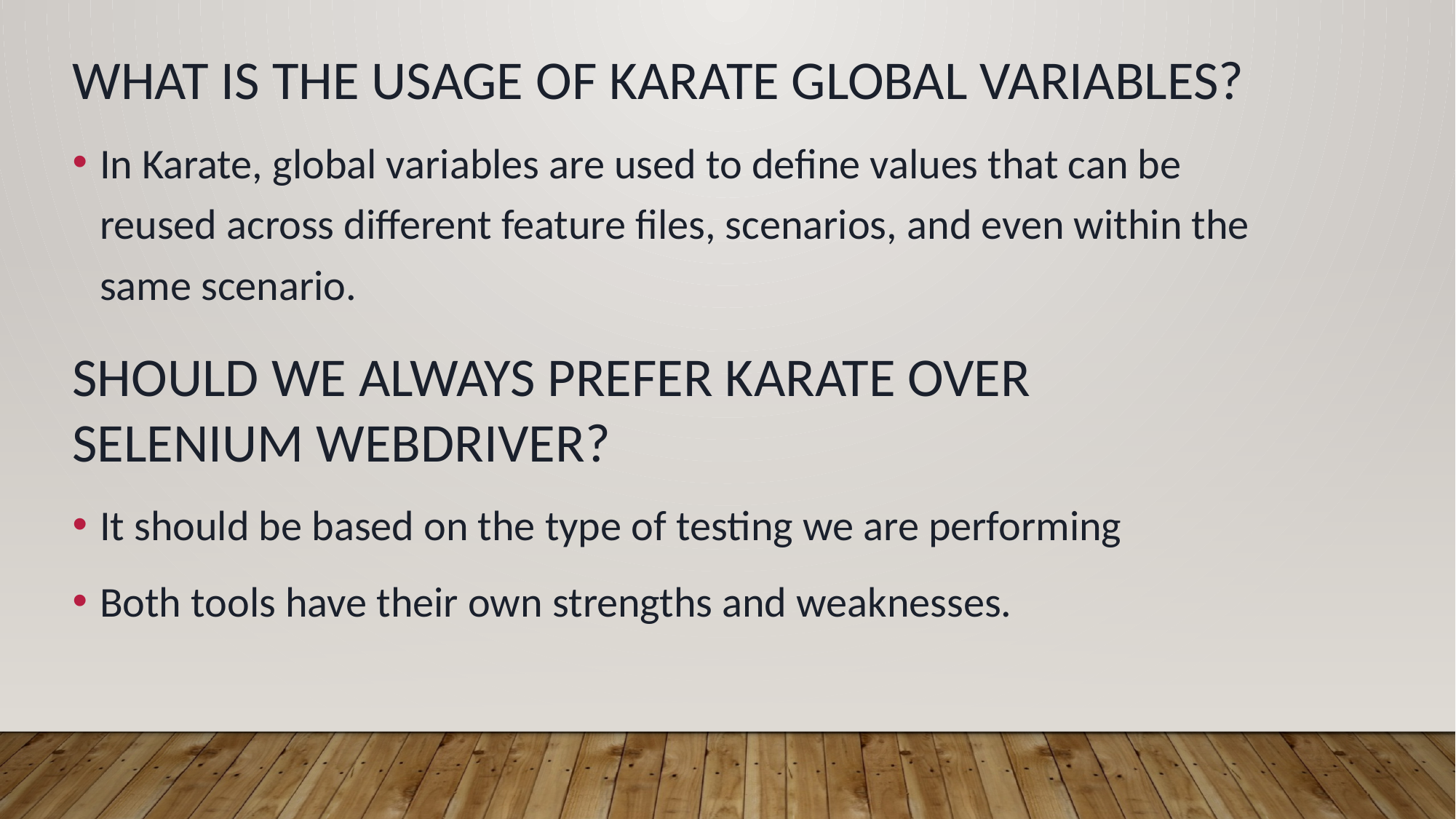

What is the usage of karate global variables?
In Karate, global variables are used to define values that can be reused across different feature files, scenarios, and even within the same scenario.

Should we always prefer Karate over Selenium WebDriver?
It should be based on the type of testing we are performing
Both tools have their own strengths and weaknesses.